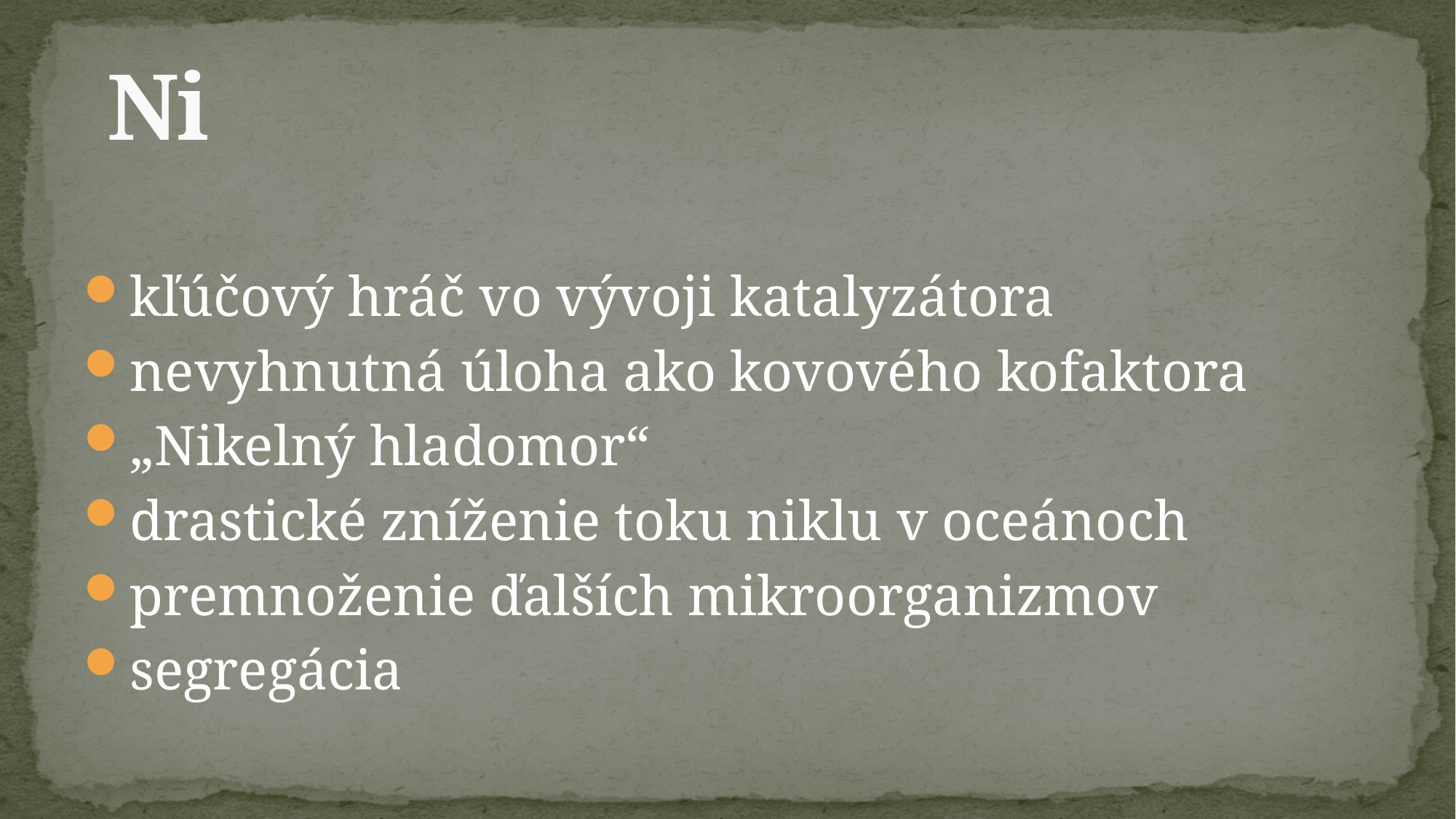

# Ni

kľúčový hráč vo vývoji katalyzátora
nevyhnutná úloha ako kovového kofaktora
„Nikelný hladomor“
drastické zníženie toku niklu v oceánoch
premnoženie ďalších mikroorganizmov
segregácia